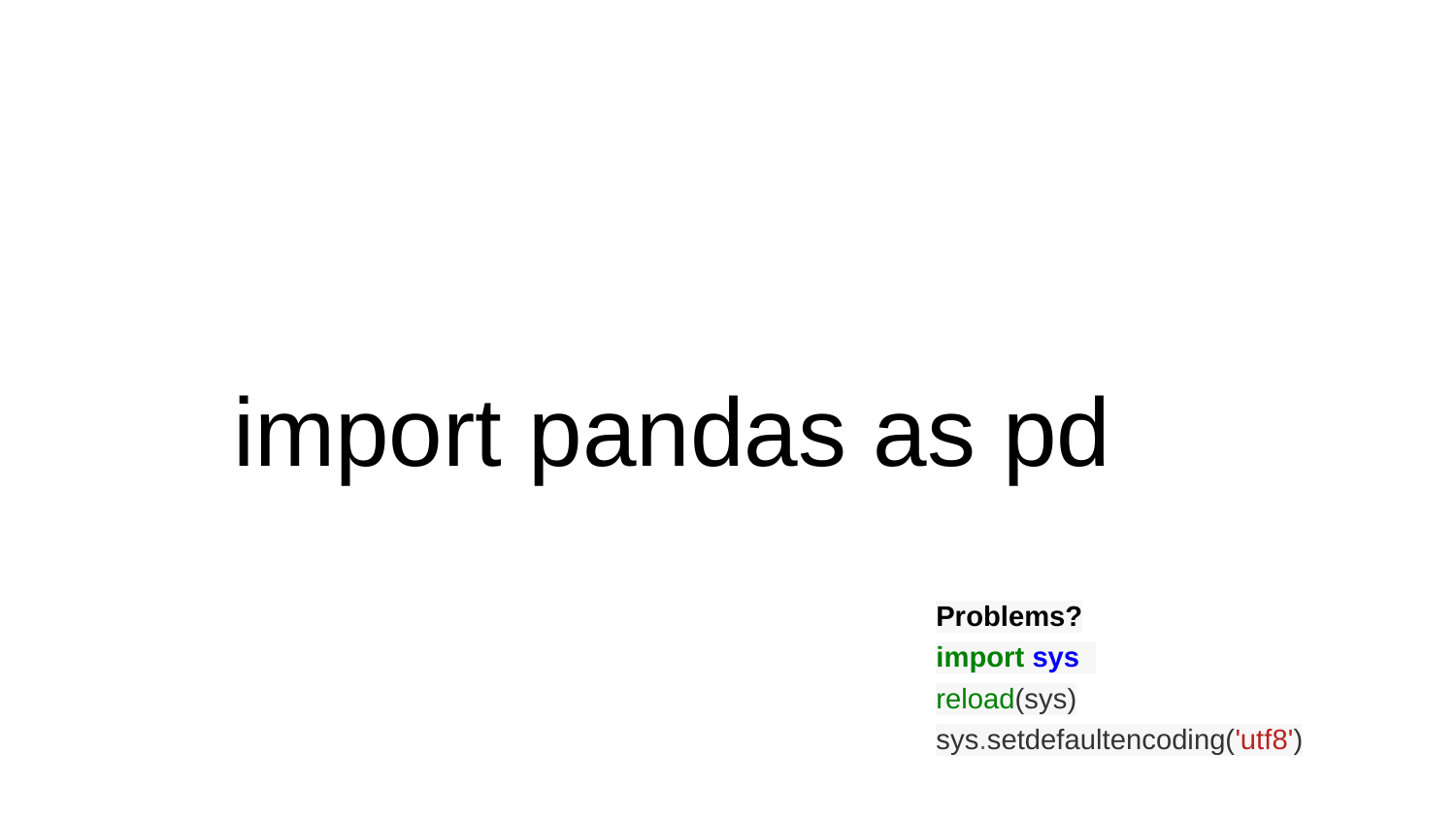

import pandas as pd
Problems?
import sys
reload(sys)
sys.setdefaultencoding('utf8')